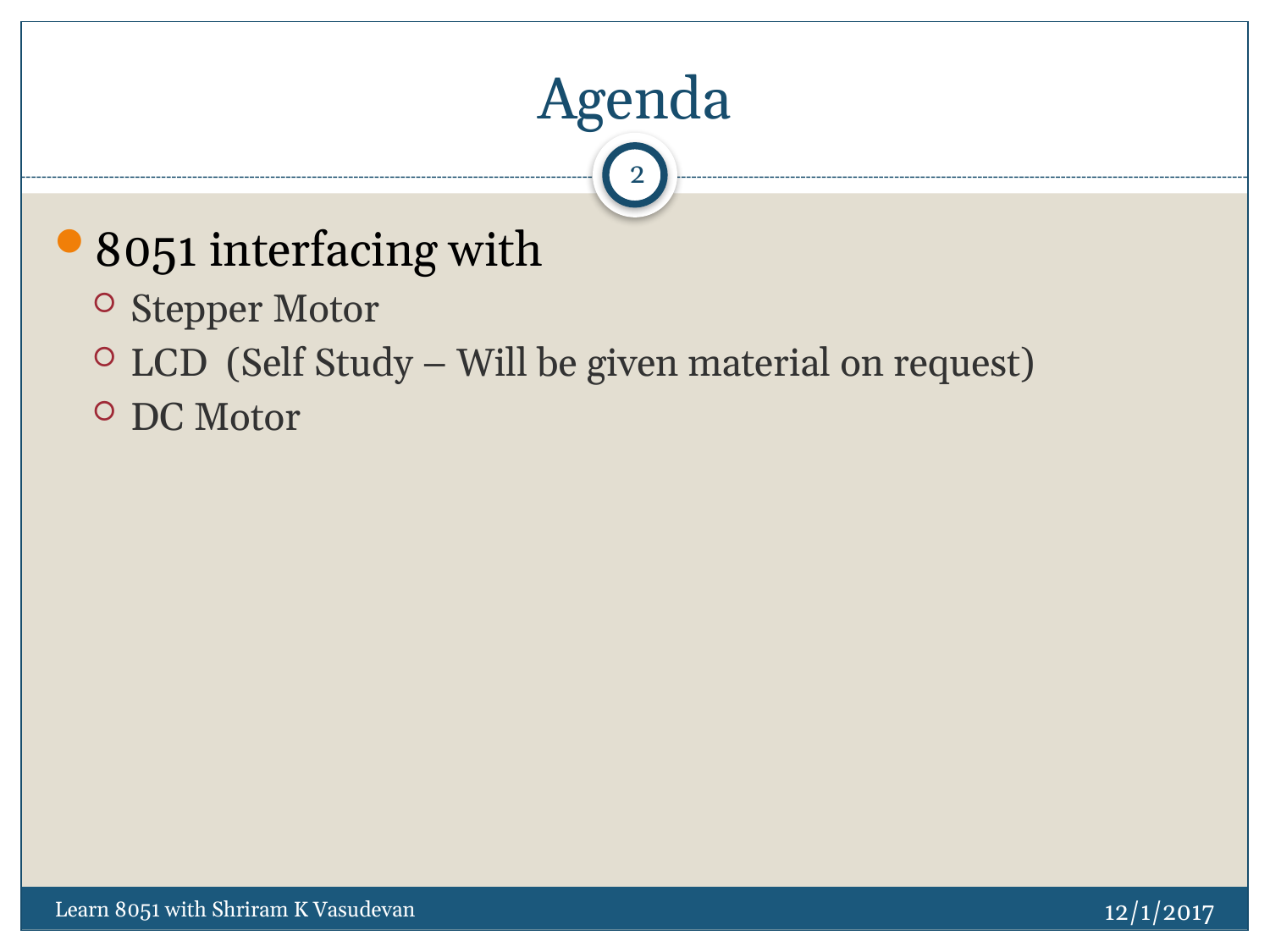

# Agenda
2
8051 interfacing with
Stepper Motor
LCD  (Self Study – Will be given material on request)
DC Motor

12/1/2017
Learn 8051 with Shriram K Vasudevan